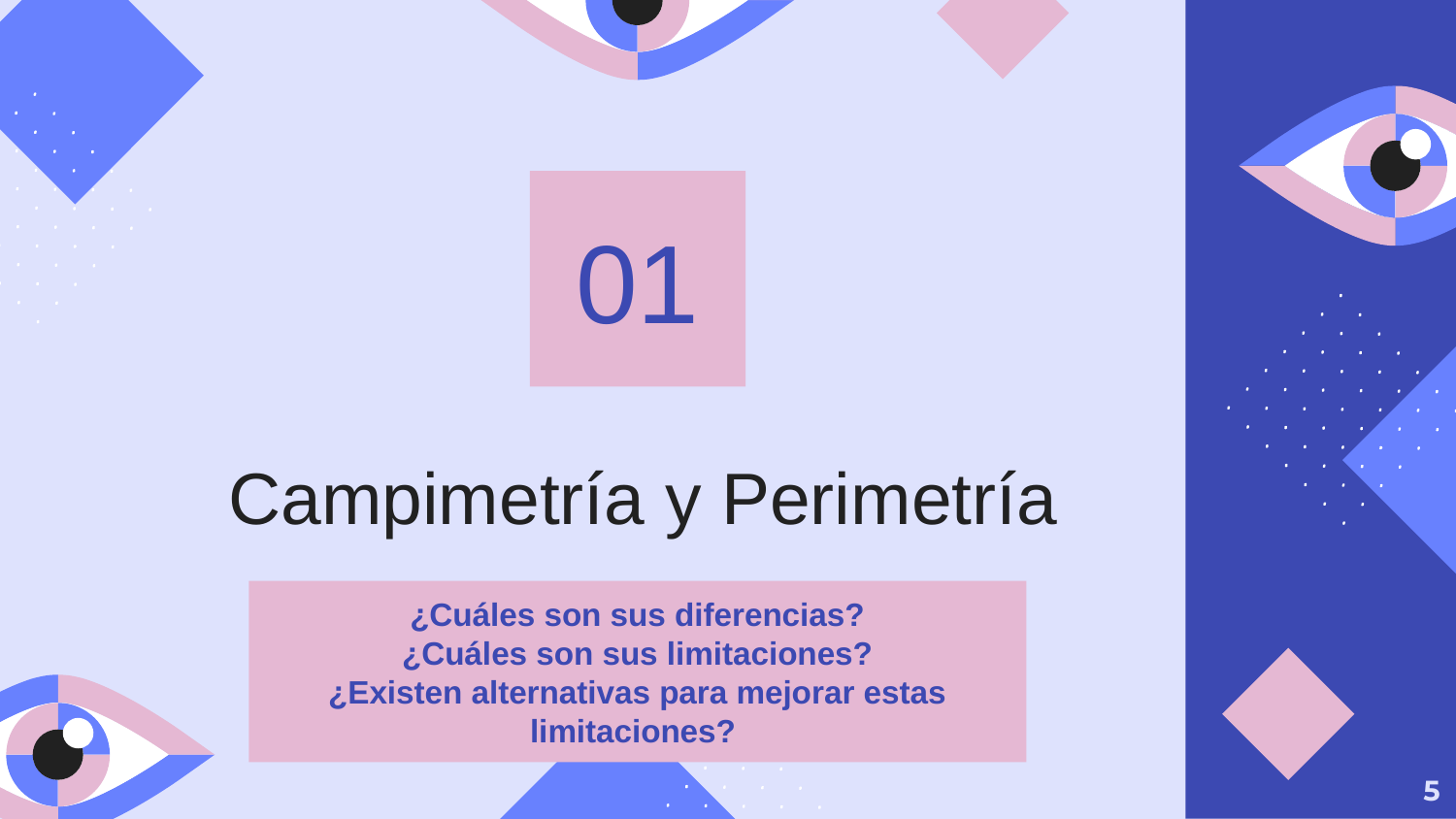

01
# Campimetría y Perimetría
¿Cuáles son sus diferencias?
¿Cuáles son sus limitaciones?
¿Existen alternativas para mejorar estas limitaciones?
5